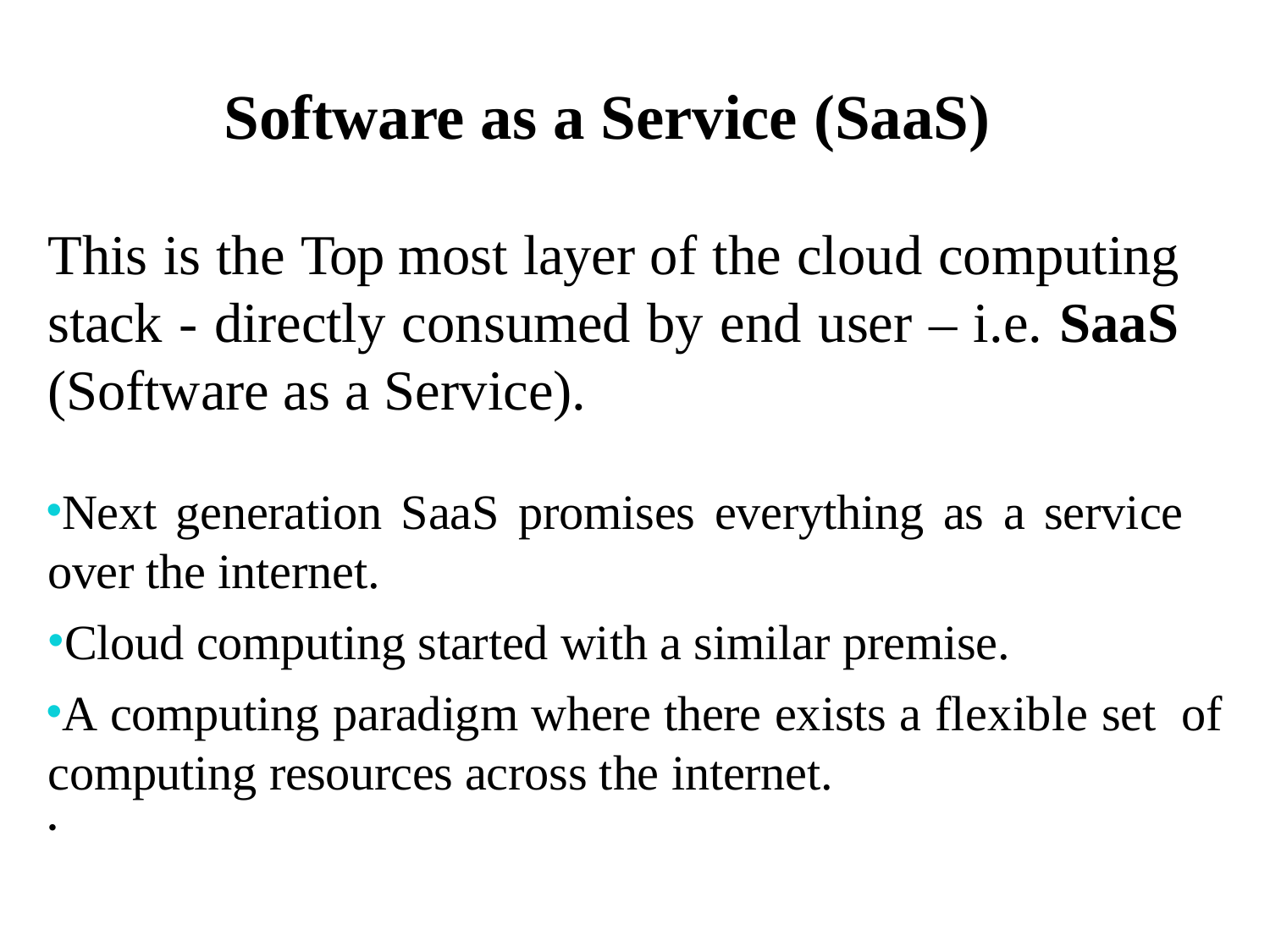

Software as a Service (SaaS)
This is the Top most layer of the cloud computing  stack - directly consumed by end user – i.e. SaaS  (Software as a Service).
Next generation SaaS promises everything as a service  over the internet.
Cloud computing started with a similar premise.
A computing paradigm where there exists a flexible set  of computing resources across the internet.
•